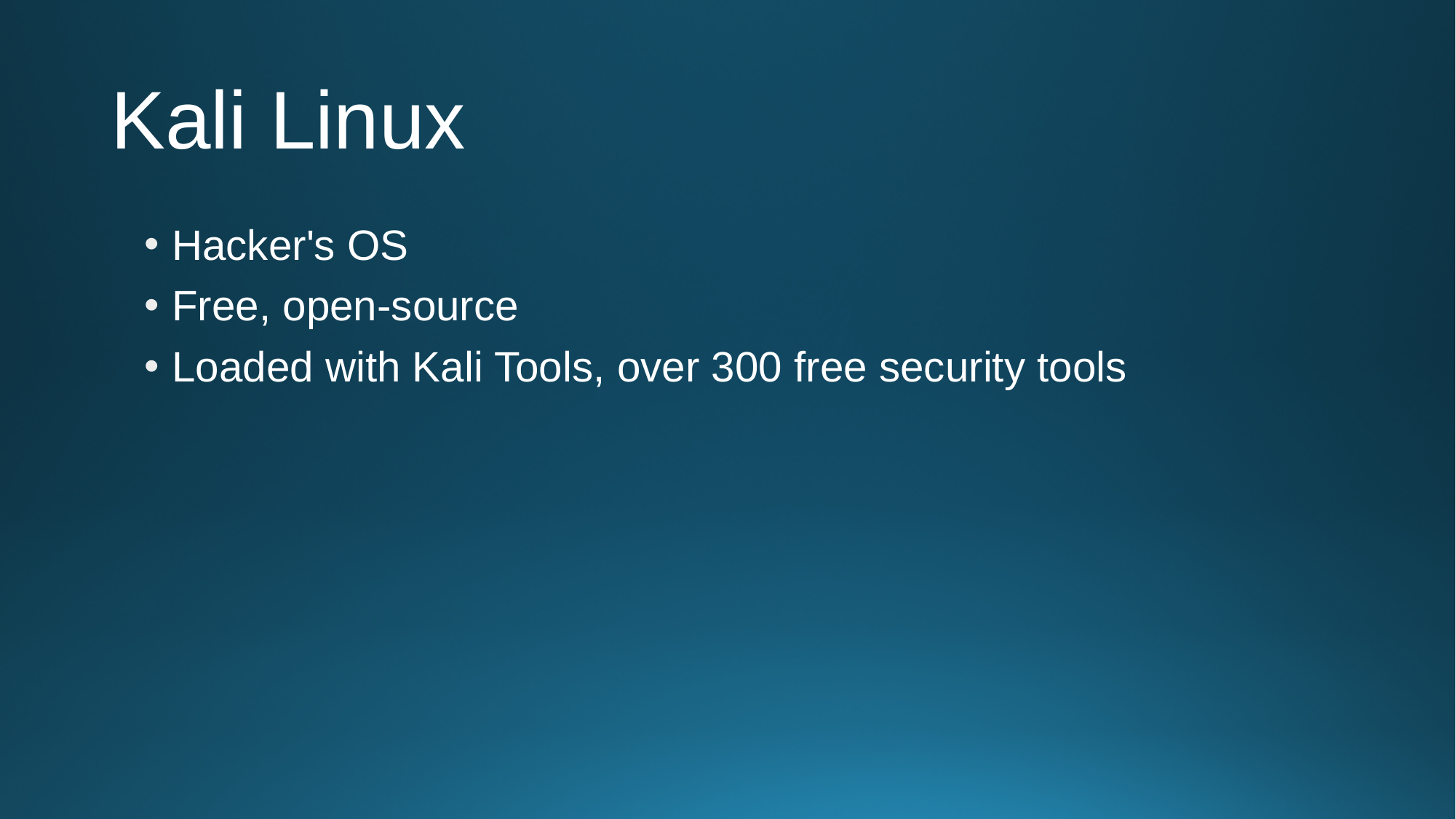

# Kali Linux
Hacker's OS
Free, open-source
Loaded with Kali Tools, over 300 free security tools